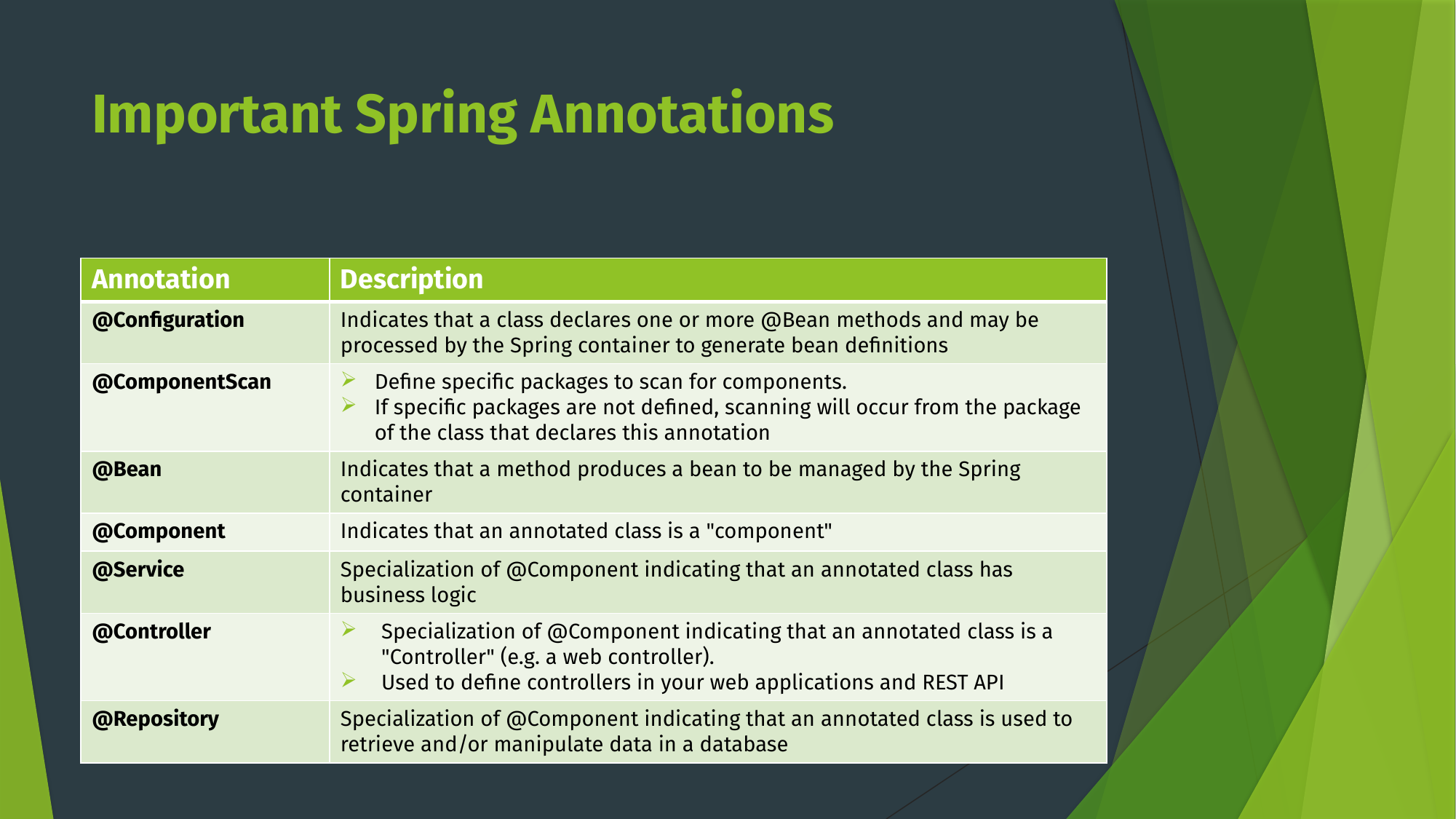

# Important Spring Annotations
| Annotation | Description |
| --- | --- |
| @Configuration | Indicates that a class declares one or more @Bean methods and may be processed by the Spring container to generate bean definitions |
| @ComponentScan | Define specific packages to scan for components. If specific packages are not defined, scanning will occur from the package of the class that declares this annotation |
| @Bean | Indicates that a method produces a bean to be managed by the Spring container |
| @Component | Indicates that an annotated class is a "component" |
| @Service | Specialization of @Component indicating that an annotated class has business logic |
| @Controller | Specialization of @Component indicating that an annotated class is a "Controller" (e.g. a web controller). Used to define controllers in your web applications and REST API |
| @Repository | Specialization of @Component indicating that an annotated class is used to retrieve and/or manipulate data in a database |